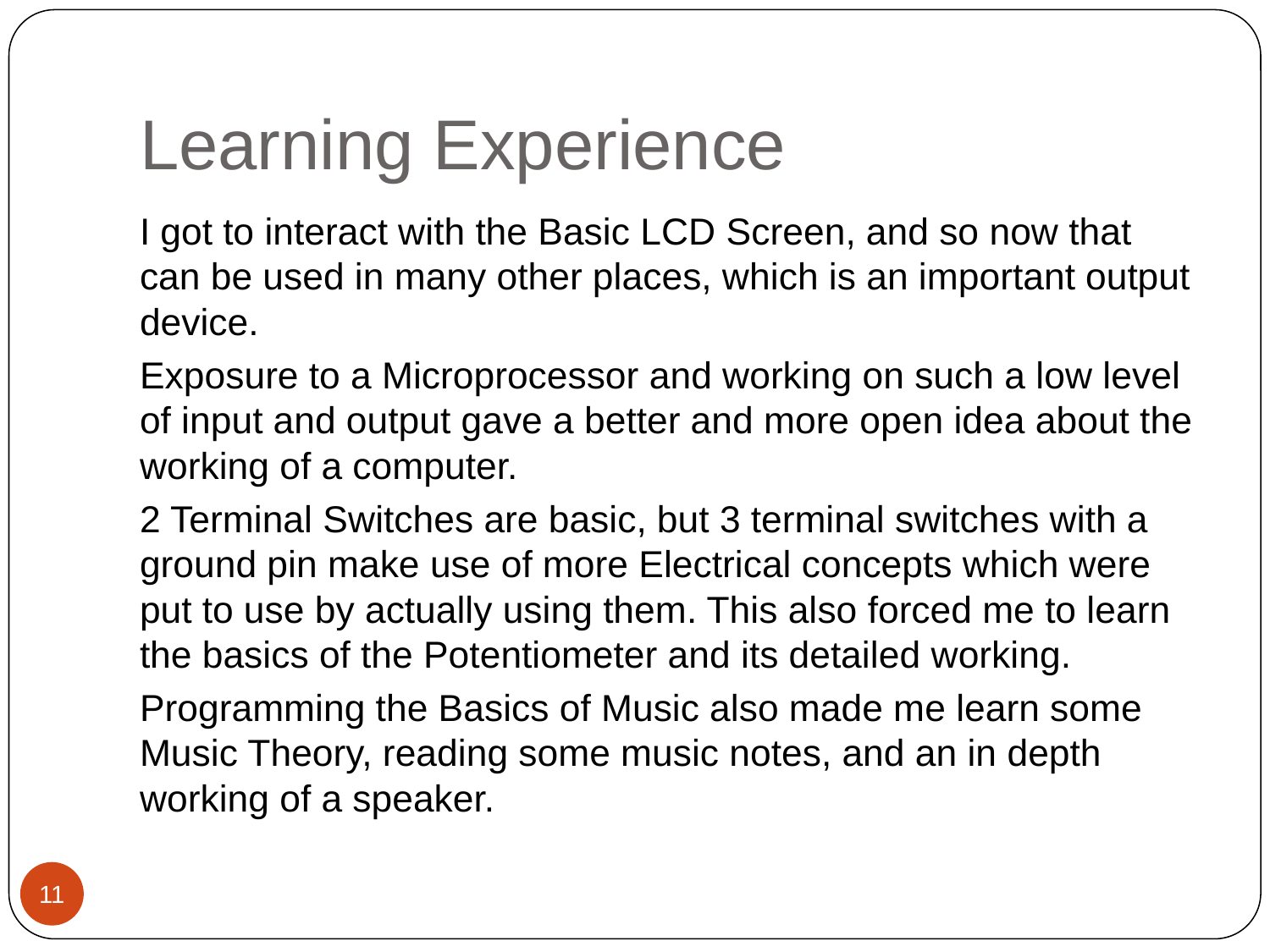

# Learning Experience
I got to interact with the Basic LCD Screen, and so now that can be used in many other places, which is an important output device.
Exposure to a Microprocessor and working on such a low level of input and output gave a better and more open idea about the working of a computer.
2 Terminal Switches are basic, but 3 terminal switches with a ground pin make use of more Electrical concepts which were put to use by actually using them. This also forced me to learn the basics of the Potentiometer and its detailed working.
Programming the Basics of Music also made me learn some Music Theory, reading some music notes, and an in depth working of a speaker.

11